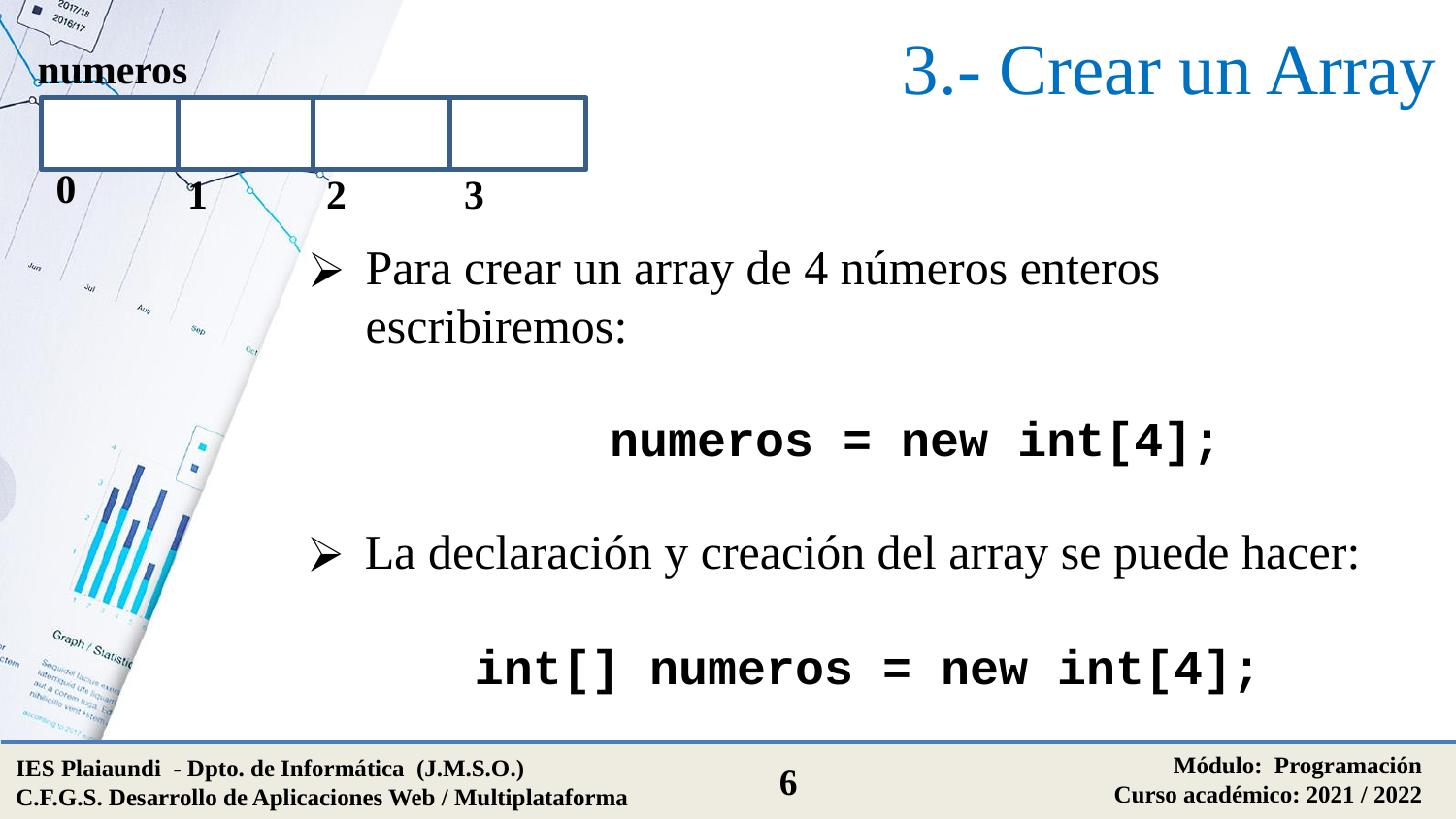

# 3.- Crear un Array
numeros

0
1
2
3
Para crear un array de 4 números enteros escribiremos:
numeros = new int[4];
La declaración y creación del array se puede hacer:
int[] numeros = new int[4];

Módulo:  Programación
Curso académico: 2021 / 2022
IES Plaiaundi  - Dpto. de Informática  (J.M.S.O.)
C.F.G.S. Desarrollo de Aplicaciones Web / Multiplataforma
6